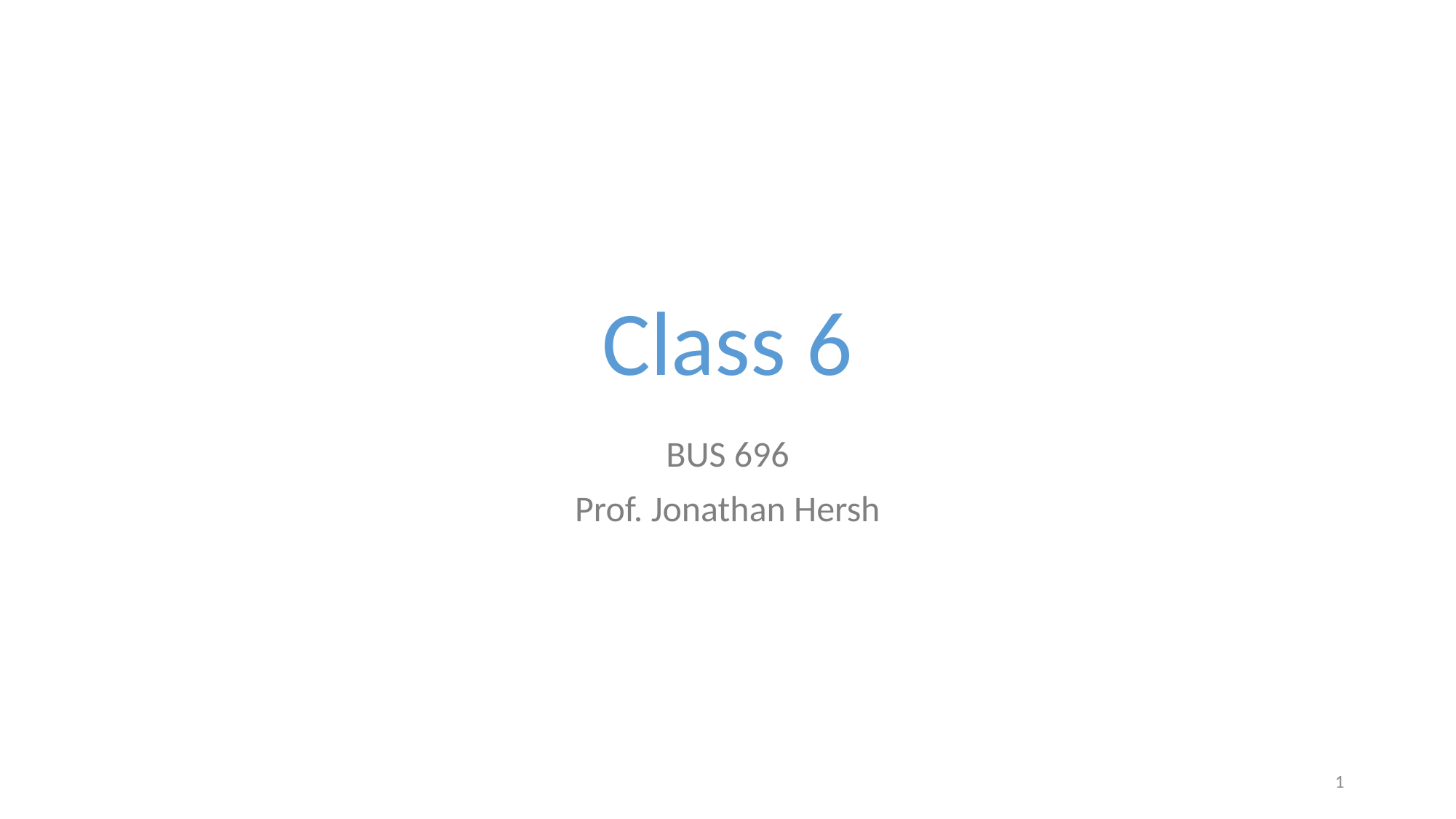

# Class 6
BUS 696
Prof. Jonathan Hersh
1